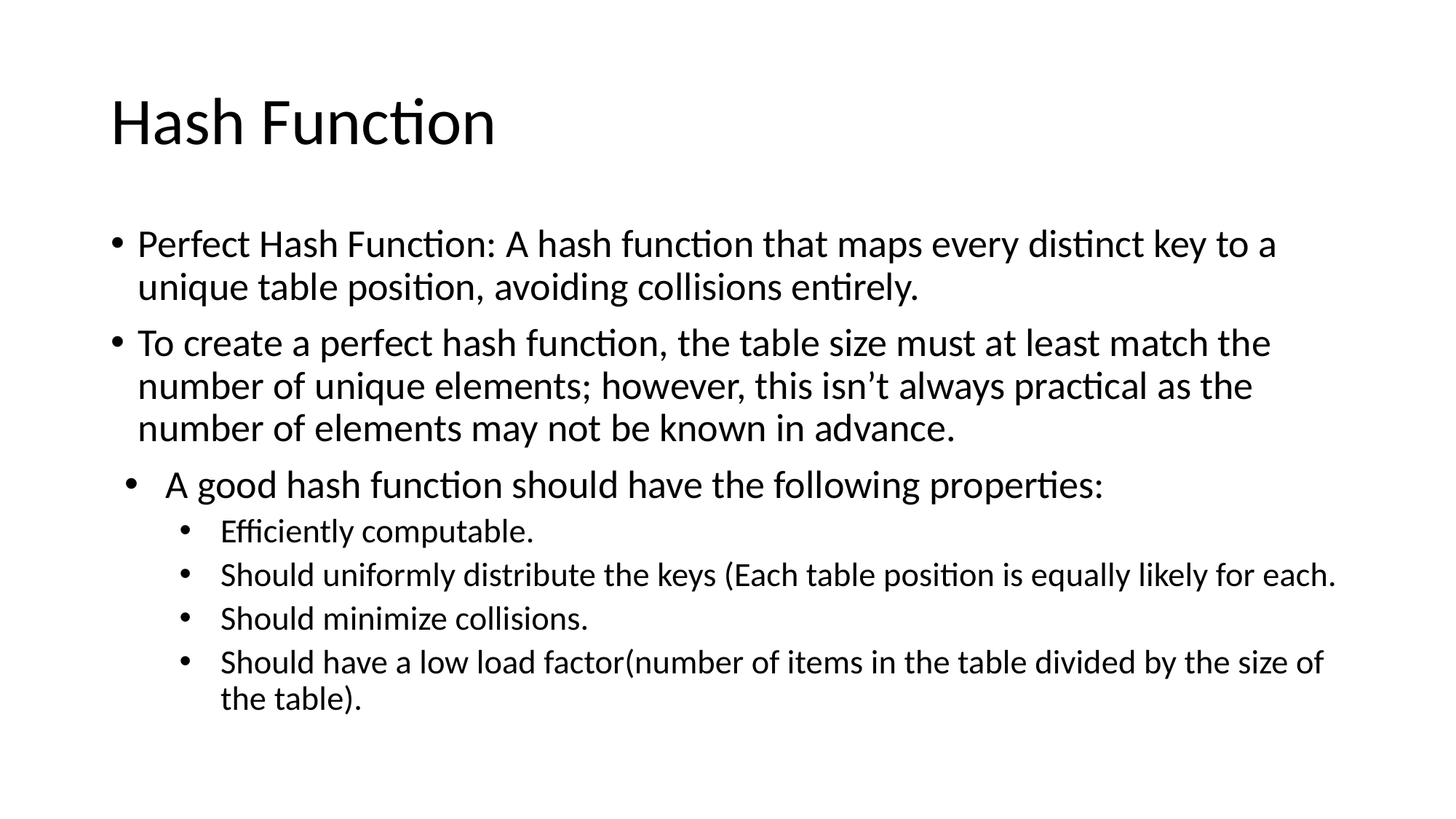

# Hash Function
Perfect Hash Function: A hash function that maps every distinct key to a unique table position, avoiding collisions entirely.
To create a perfect hash function, the table size must at least match the number of unique elements; however, this isn’t always practical as the number of elements may not be known in advance.
A good hash function should have the following properties:
Efficiently computable.
Should uniformly distribute the keys (Each table position is equally likely for each.
Should minimize collisions.
Should have a low load factor(number of items in the table divided by the size of the table).